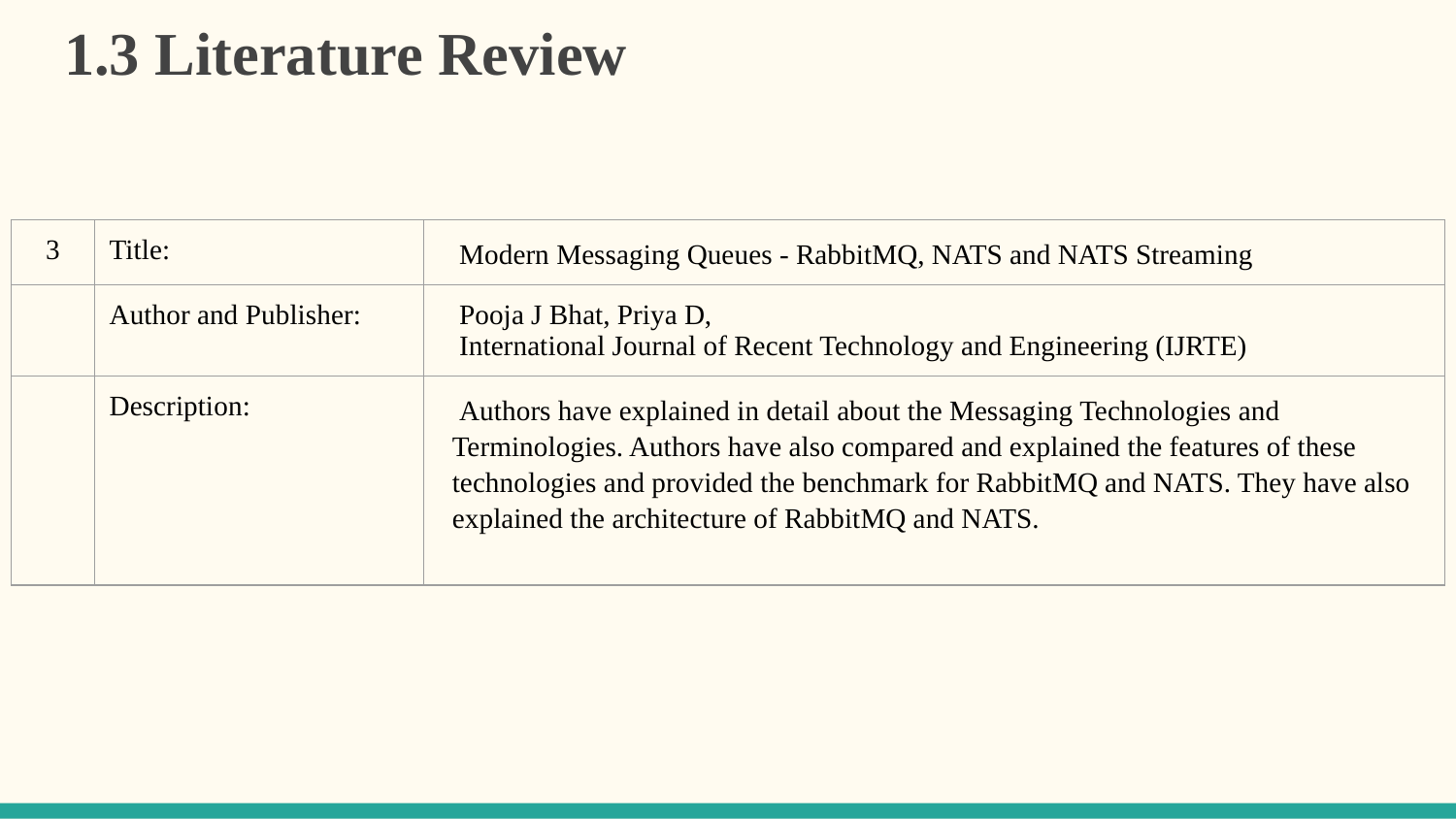

# 1.3 Literature Review
| 3 | Title: | Modern Messaging Queues - RabbitMQ, NATS and NATS Streaming |
| --- | --- | --- |
|  | Author and Publisher: | Pooja J Bhat, Priya D, International Journal of Recent Technology and Engineering (IJRTE) |
|  | Description: | Authors have explained in detail about the Messaging Technologies and Terminologies. Authors have also compared and explained the features of these technologies and provided the benchmark for RabbitMQ and NATS. They have also explained the architecture of RabbitMQ and NATS. |